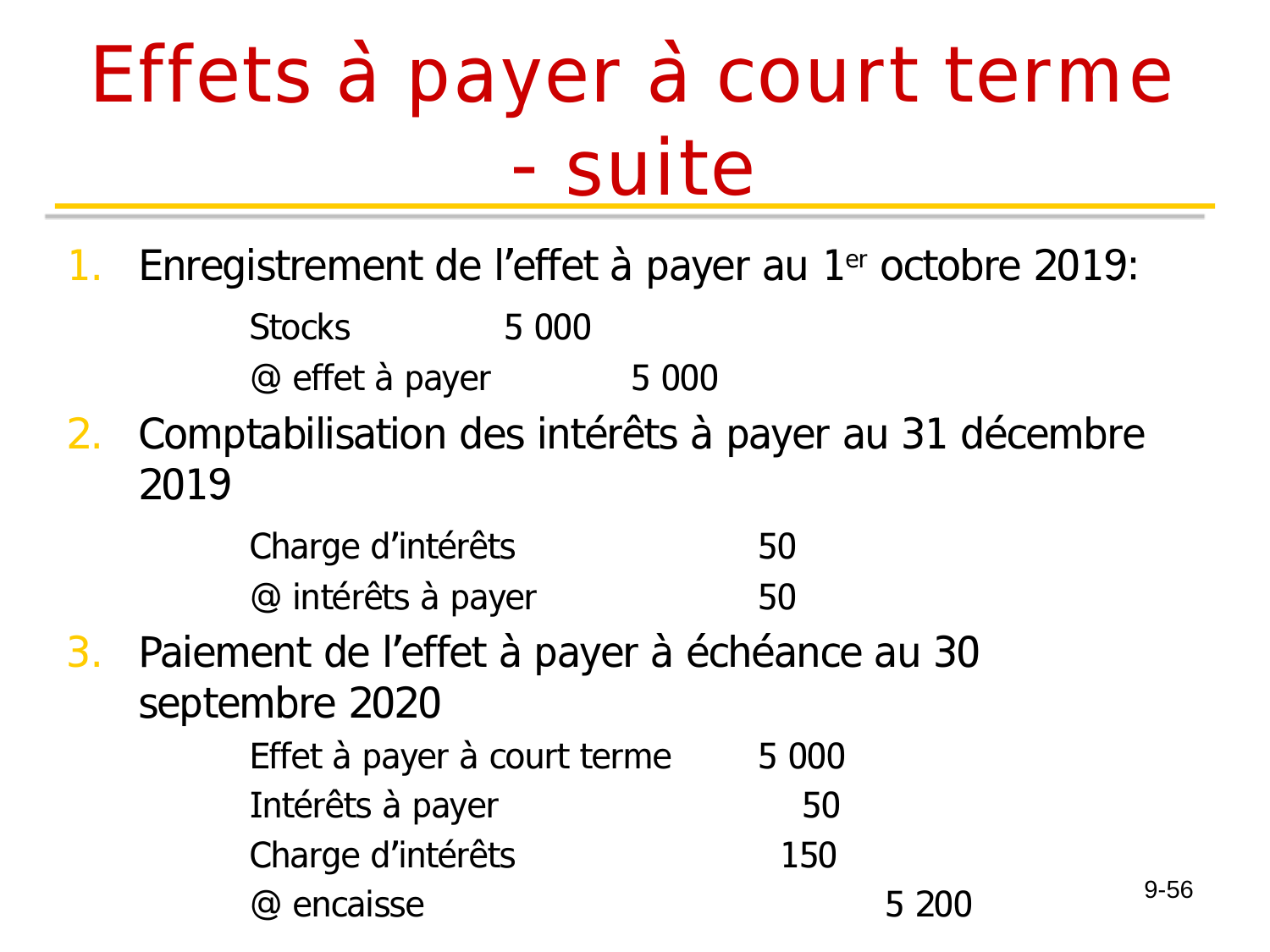

# Effets à payer à court terme - suite

Enregistrement de l’effet à payer au 1er octobre 2019:
	Stocks		5 000
	@ effet à payer		5 000
Comptabilisation des intérêts à payer au 31 décembre 2019
	Charge d’intérêts		50
	@ intérêts à payer		50
Paiement de l’effet à payer à échéance au 30 septembre 2020
	Effet à payer à court terme	5 000
	Intérêts à payer 		    50
	Charge d’intérêts		  150
	@ encaisse 				5 200

9-56